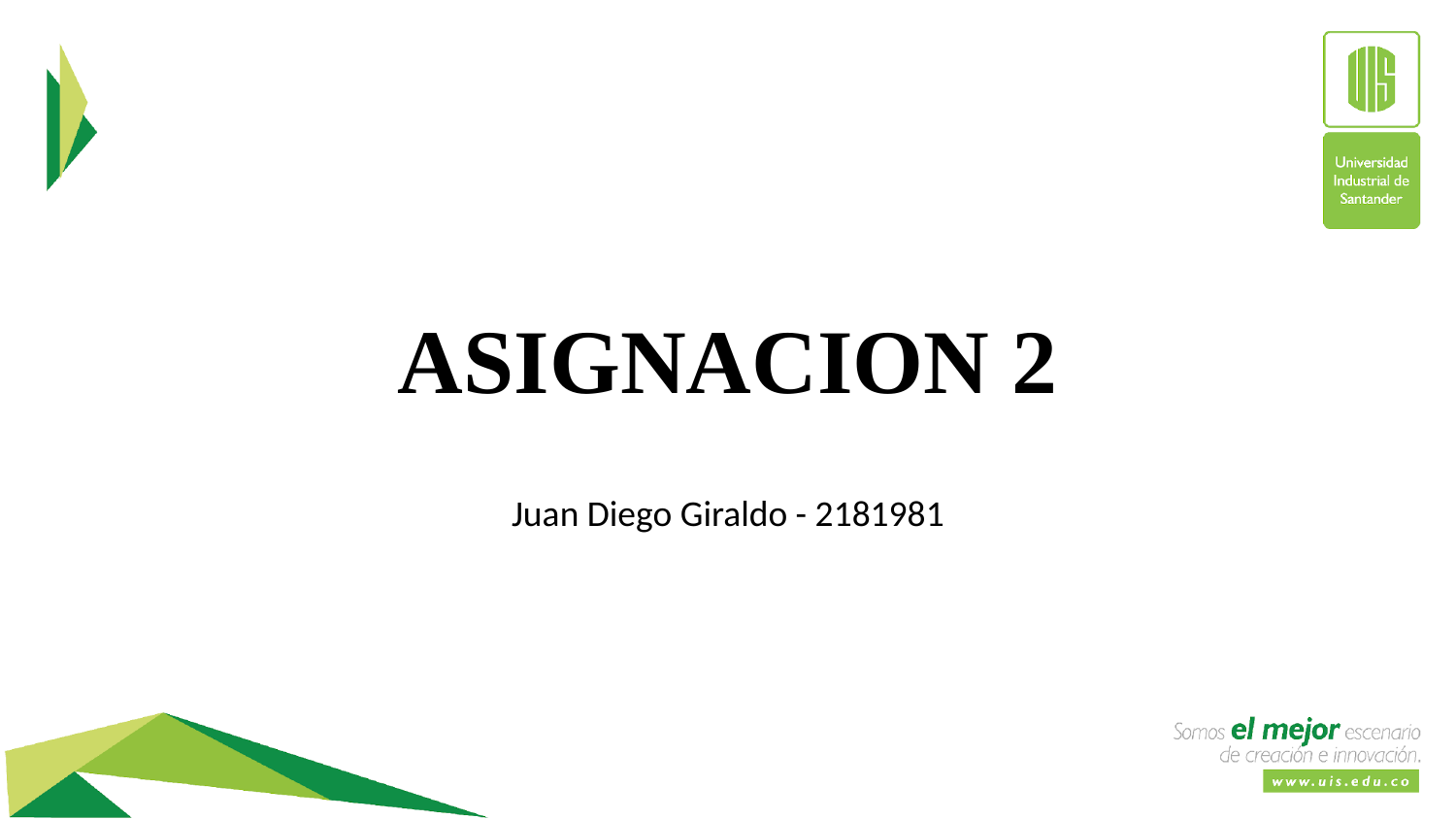

# ASIGNACION 2

Juan Diego Giraldo - 2181981